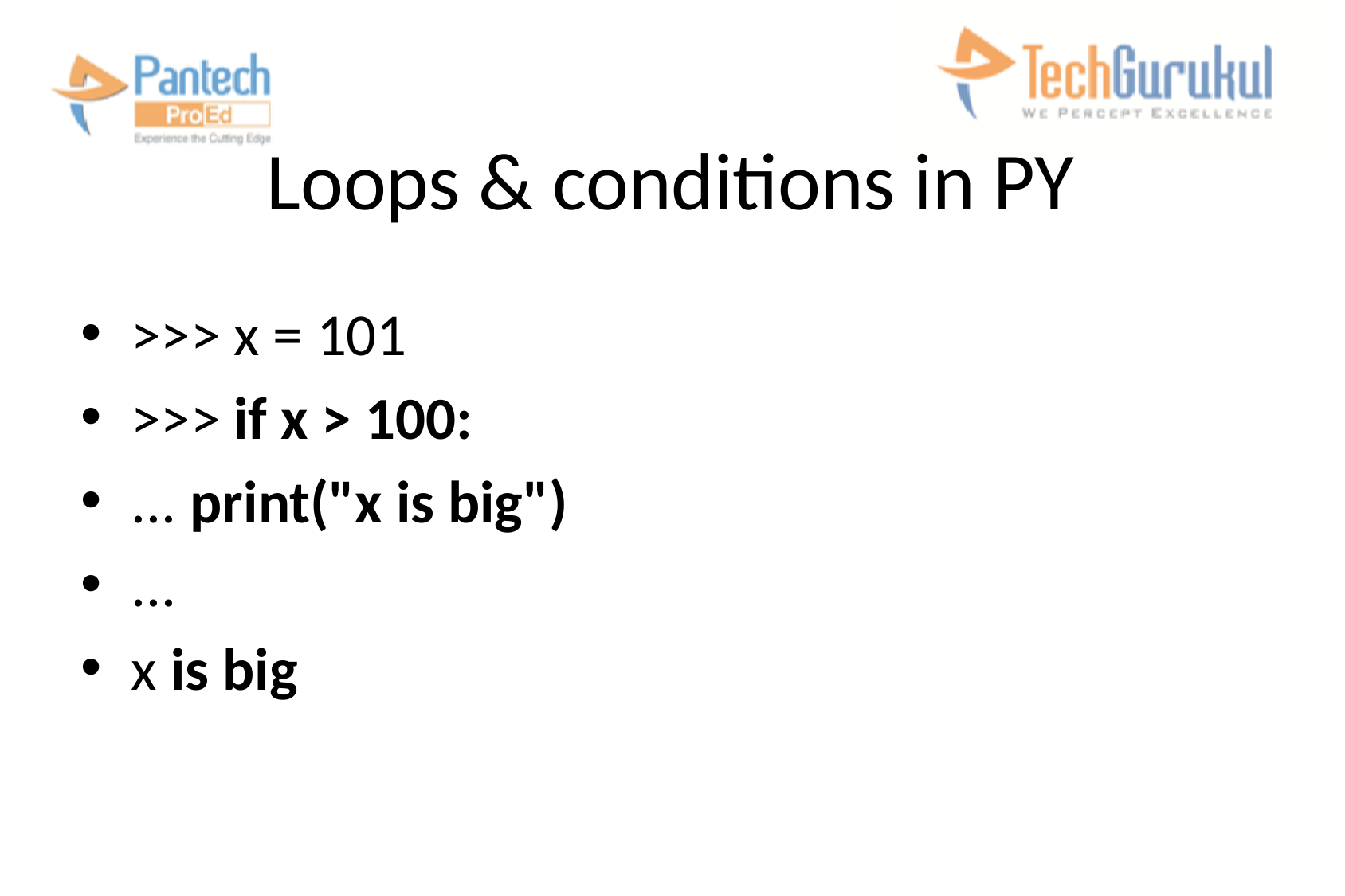

# Loops & conditions in PY
>>> x = 101
>>> if x > 100:
... print("x is big")
...
x is big